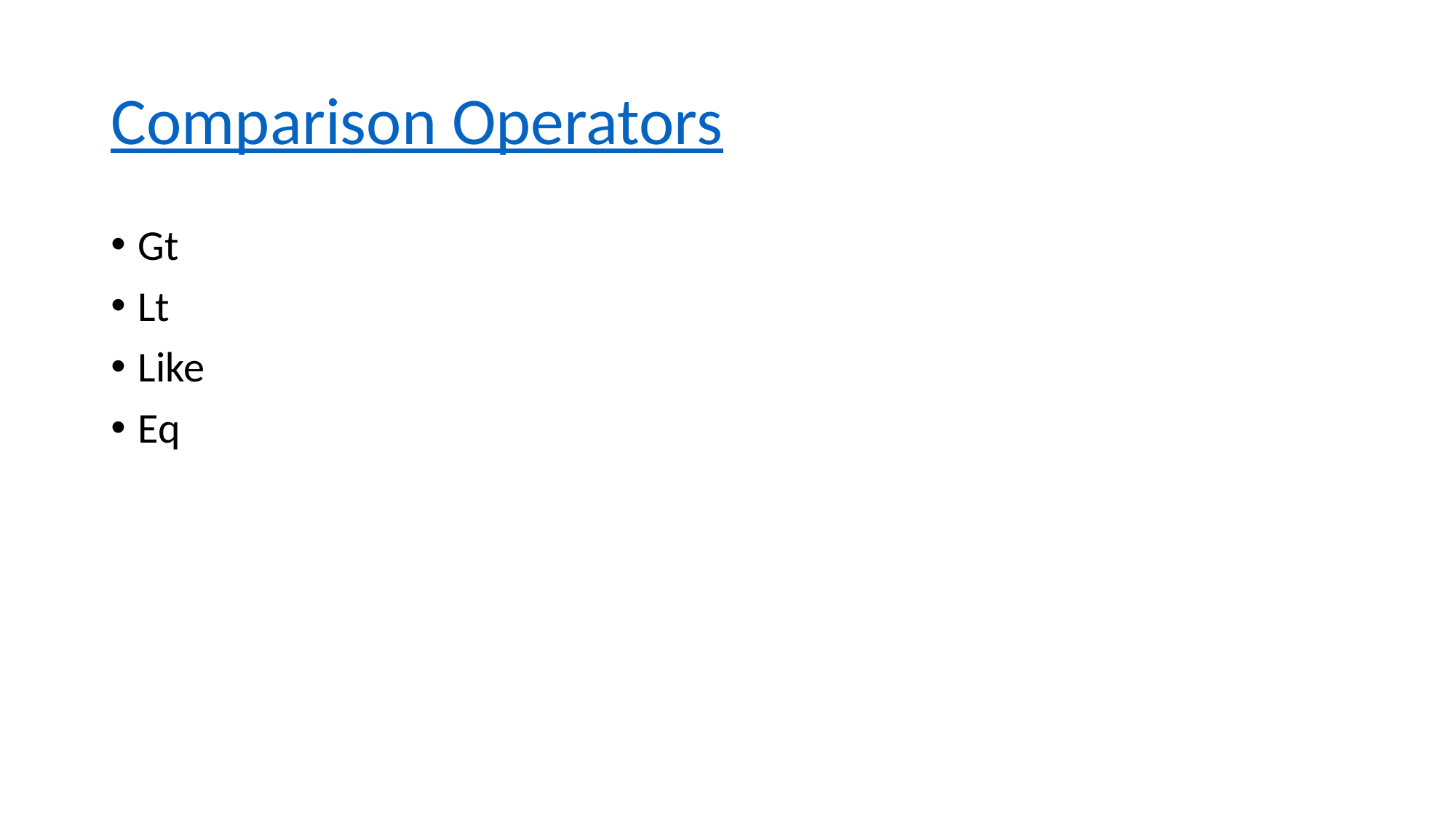

# Comparison Operators
Gt
Lt
Like
Eq